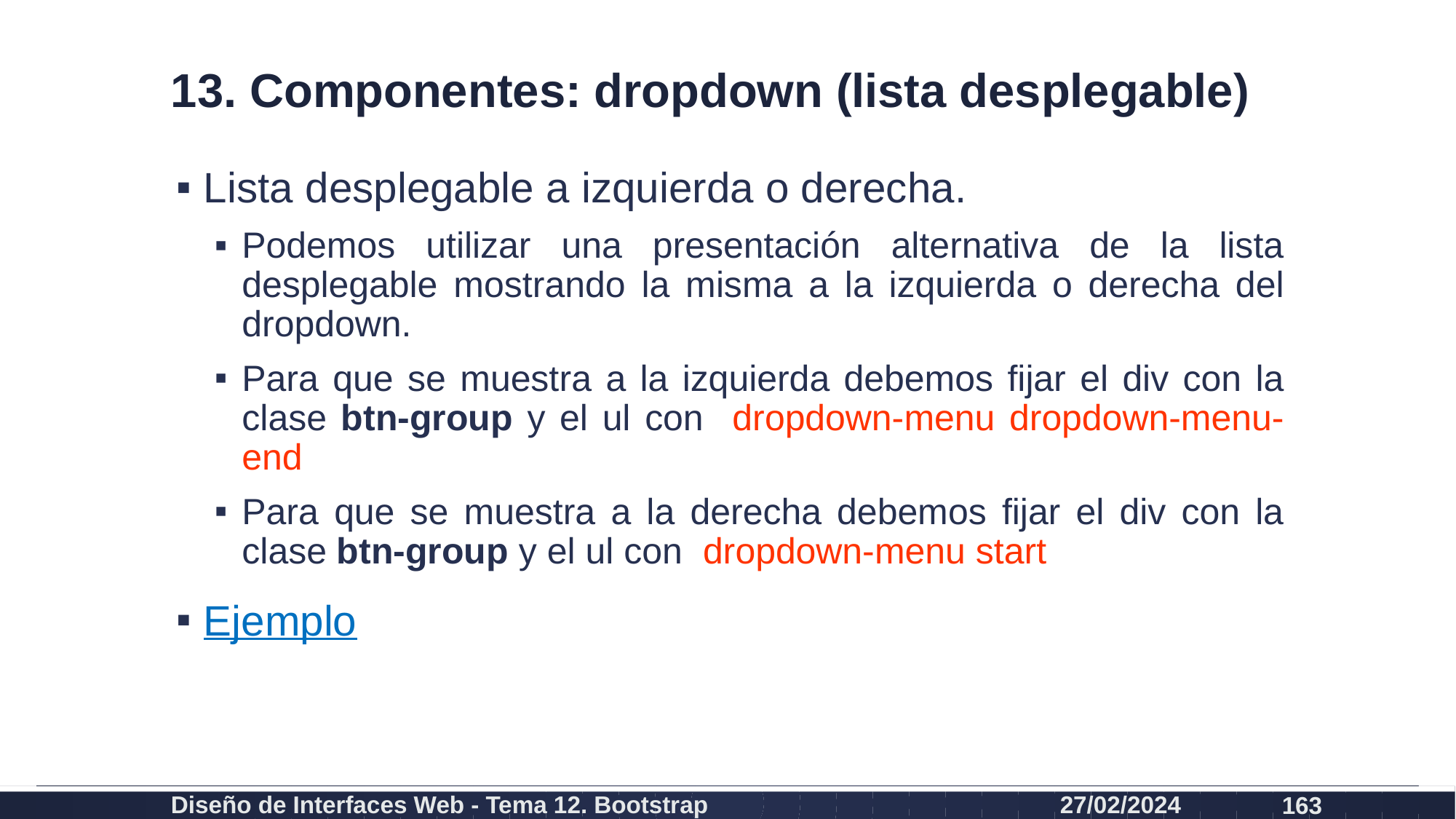

# 13. Componentes: dropdown (lista desplegable)
Lista desplegable a izquierda o derecha.
Podemos utilizar una presentación alternativa de la lista desplegable mostrando la misma a la izquierda o derecha del dropdown.
Para que se muestra a la izquierda debemos fijar el div con la clase btn-group y el ul con  dropdown-menu dropdown-menu-end
Para que se muestra a la derecha debemos fijar el div con la clase btn-group y el ul con  dropdown-menu start
Ejemplo

Diseño de Interfaces Web - Tema 12. Bootstrap
27/02/2024
163